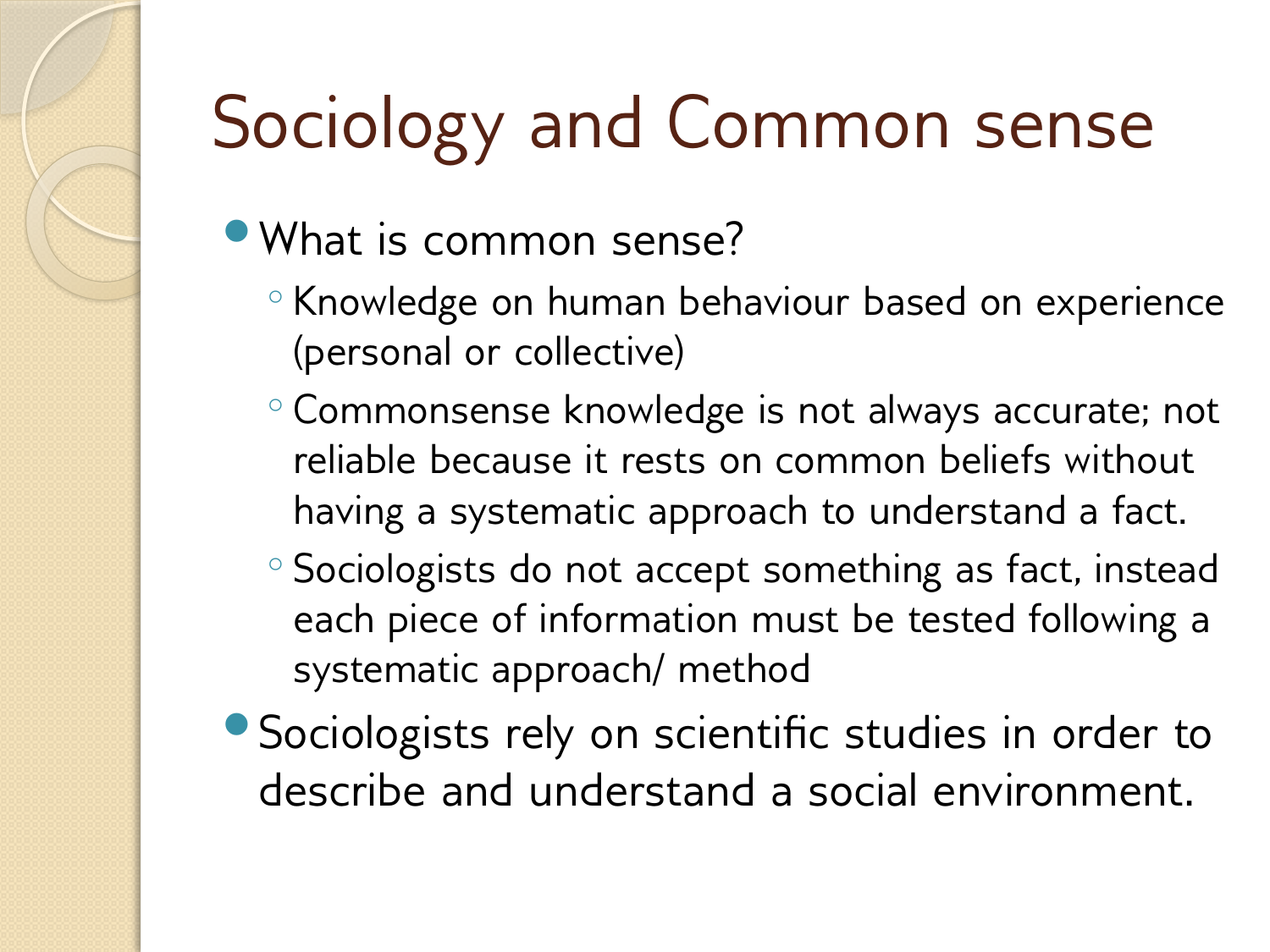

# Sociology and Common sense
What is common sense?
Knowledge on human behaviour based on experience (personal or collective)
Commonsense knowledge is not always accurate; not reliable because it rests on common beliefs without having a systematic approach to understand a fact.
Sociologists do not accept something as fact, instead each piece of information must be tested following a systematic approach/ method
Sociologists rely on scientific studies in order to describe and understand a social environment.